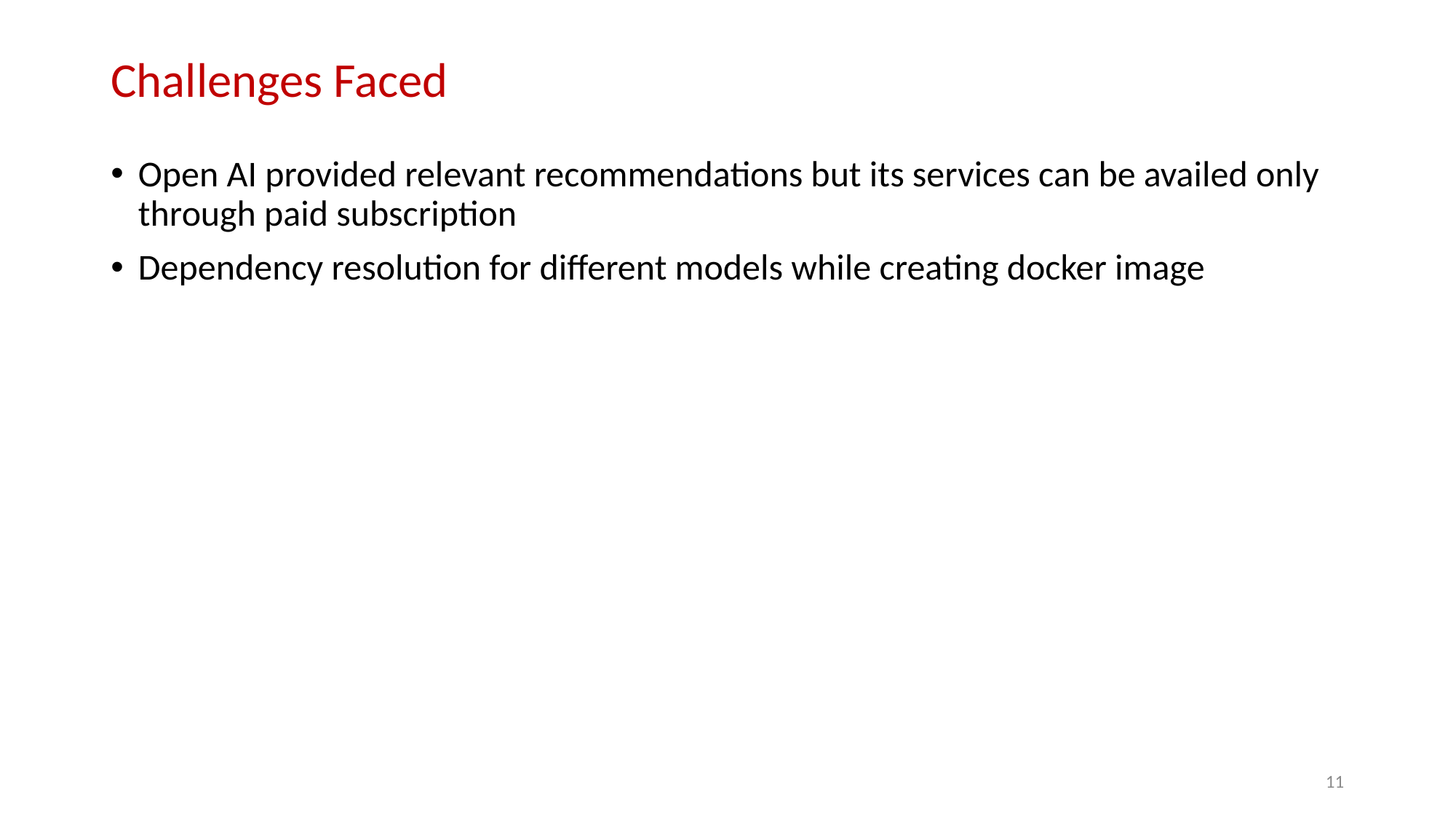

# Challenges Faced
Open AI provided relevant recommendations but its services can be availed only through paid subscription
Dependency resolution for different models while creating docker image

11